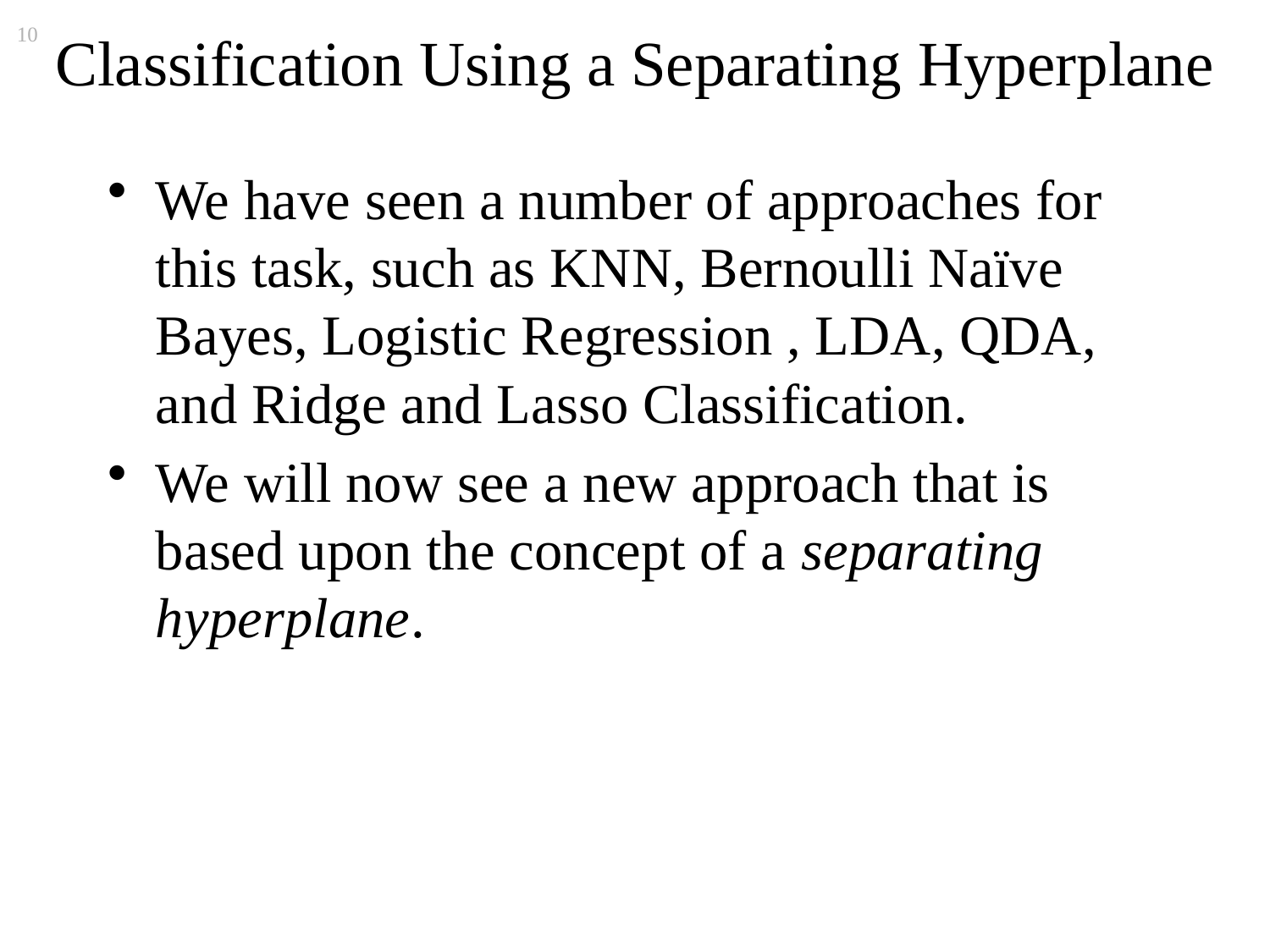

# Classification Using a Separating Hyperplane
10
We have seen a number of approaches for this task, such as KNN, Bernoulli Naïve Bayes, Logistic Regression , LDA, QDA, and Ridge and Lasso Classification.
We will now see a new approach that is based upon the concept of a separating hyperplane.